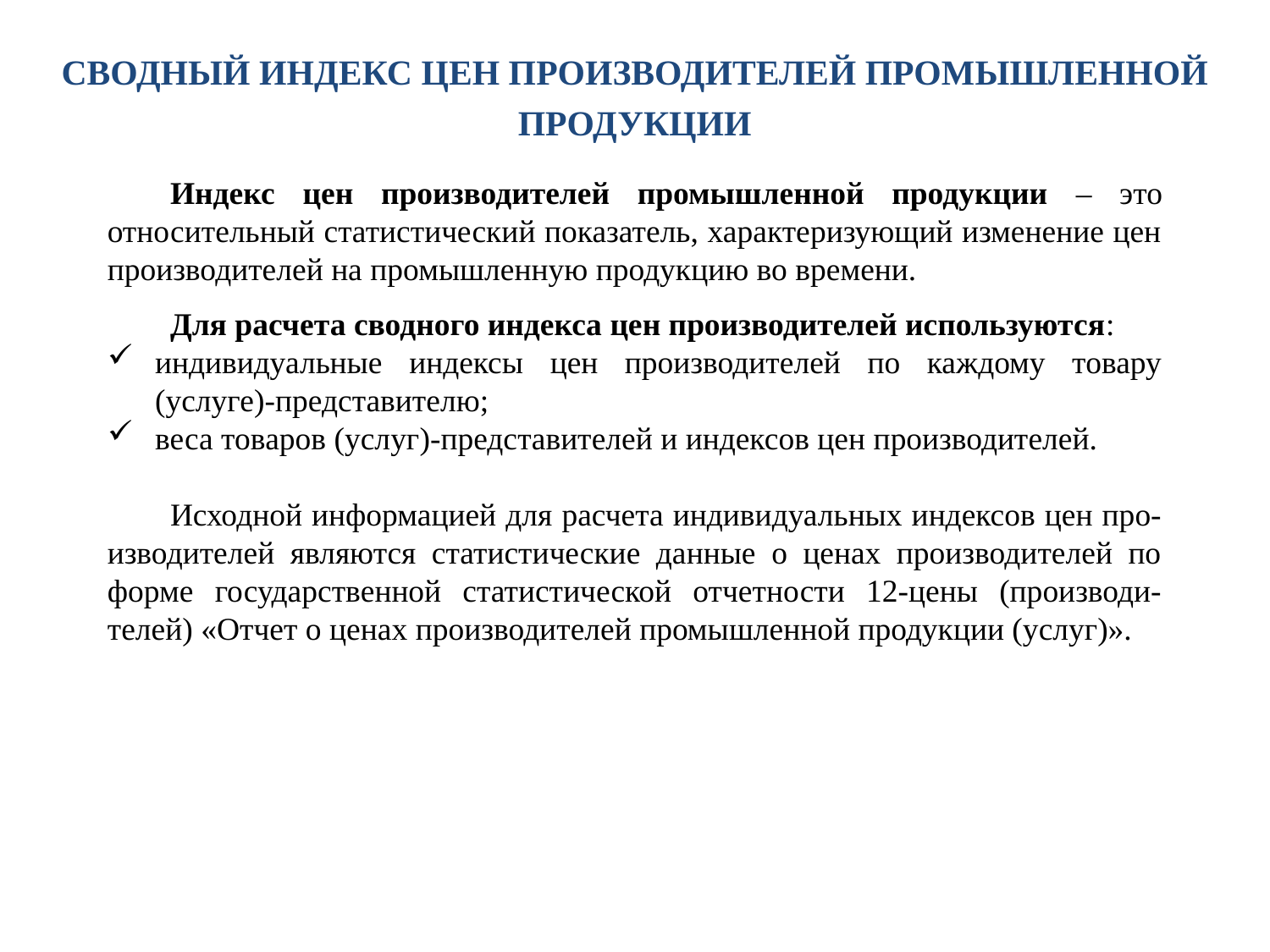

Сводный ИНДЕКС ЦЕН ПРОИЗВОДИТЕЛЕЙ ПРОМЫШЛЕННОЙ ПРОДУКЦИИ
Индекс цен производителей промышленной продукции – это относительный статистический показатель, характеризующий изменение цен производителей на промышленную продукцию во времени.

Для расчета сводного индекса цен производителей используются:
индивидуальные индексы цен производителей по каждому товару (услуге)-представителю;
веса товаров (услуг)-представителей и индексов цен производителей.

Исходной информацией для расчета индивидуальных индексов цен про-изводителей являются статистические данные о ценах производителей по форме государственной статистической отчетности 12-цены (производи-телей) «Отчет о ценах производителей промышленной продукции (услуг)».